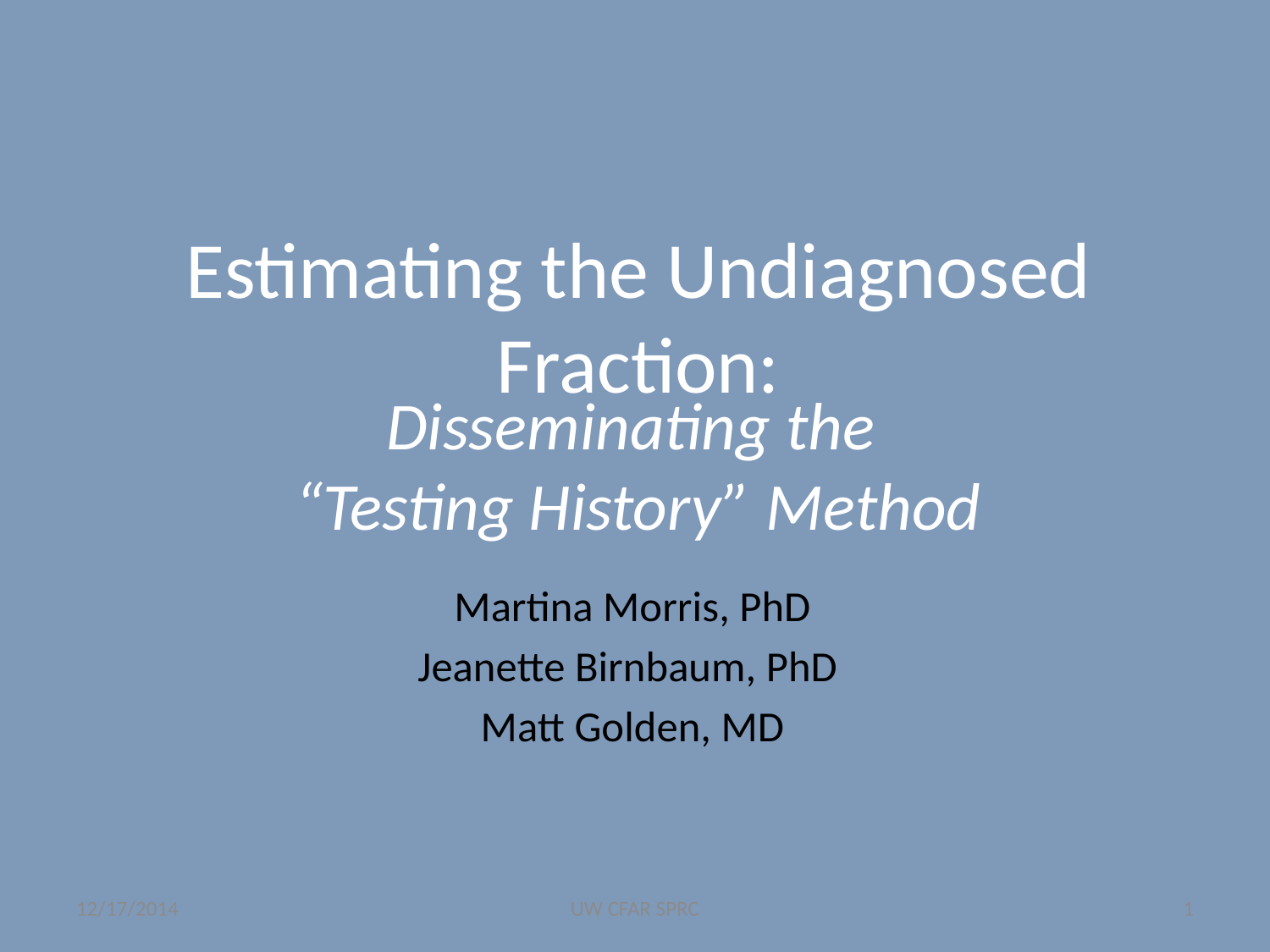

# Estimating the Undiagnosed Fraction:
Disseminating the
“Testing History” Method
Martina Morris, PhD
Jeanette Birnbaum, PhD
Matt Golden, MD
12/17/2014
UW CFAR SPRC
1